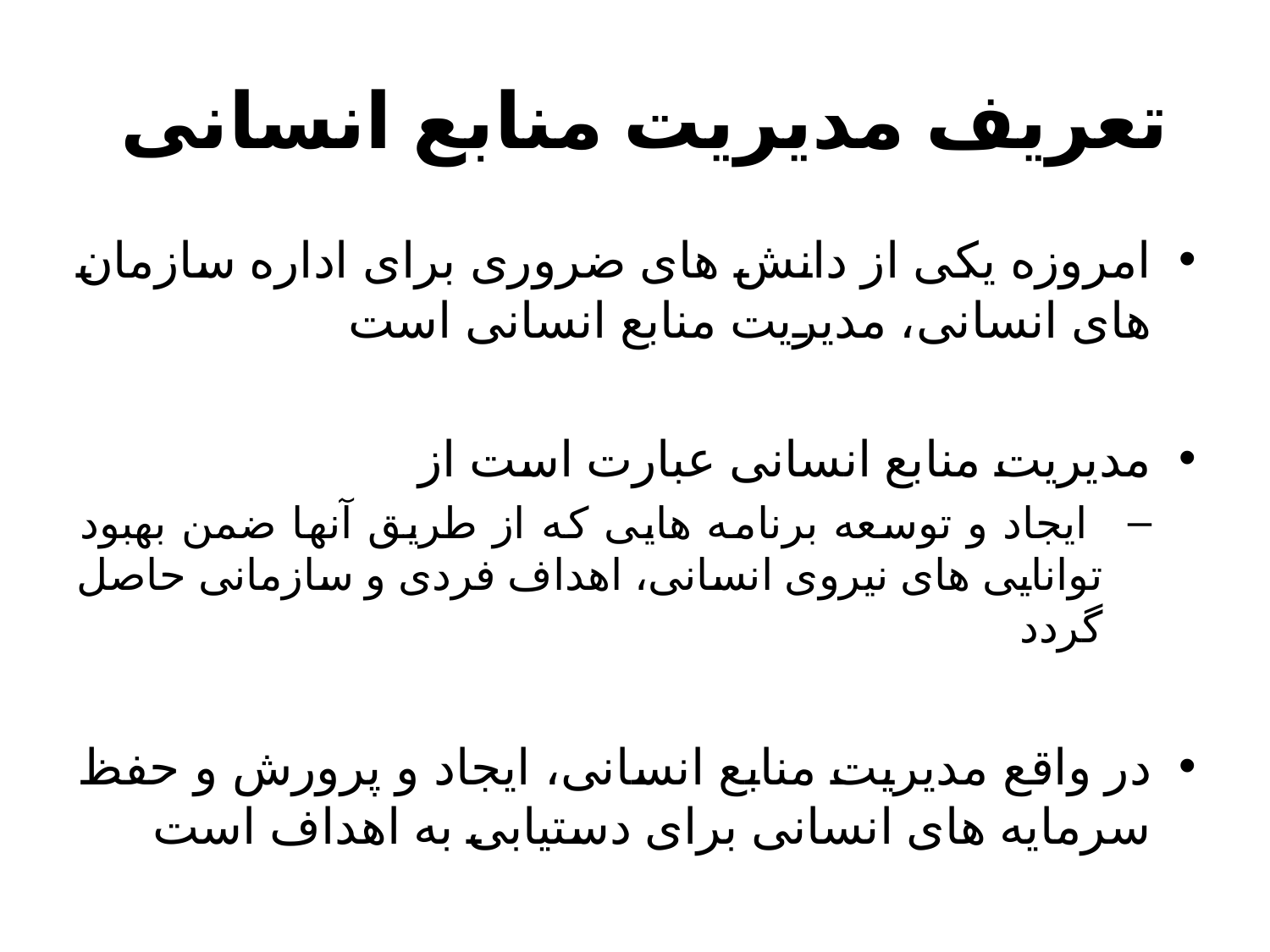

# تعریف مديريت منابع انسانى
امروزه يكى از دانش هاى ضرورى براى اداره سازمان هاى انسانى، مديريت منابع انسانى است

مديريت منابع انسانى عبارت است از
 ايجاد و توسعه برنامه هايى كه از طريق آنها ضمن بهبود توانايى هاى نيروى انسانى، اهداف فردى و سازمانى حاصل گردد

در واقع مديريت منابع انسانى، ايجاد و پرورش و حفظ سرمايه هاى انسانى براى دستيابى به اهداف است